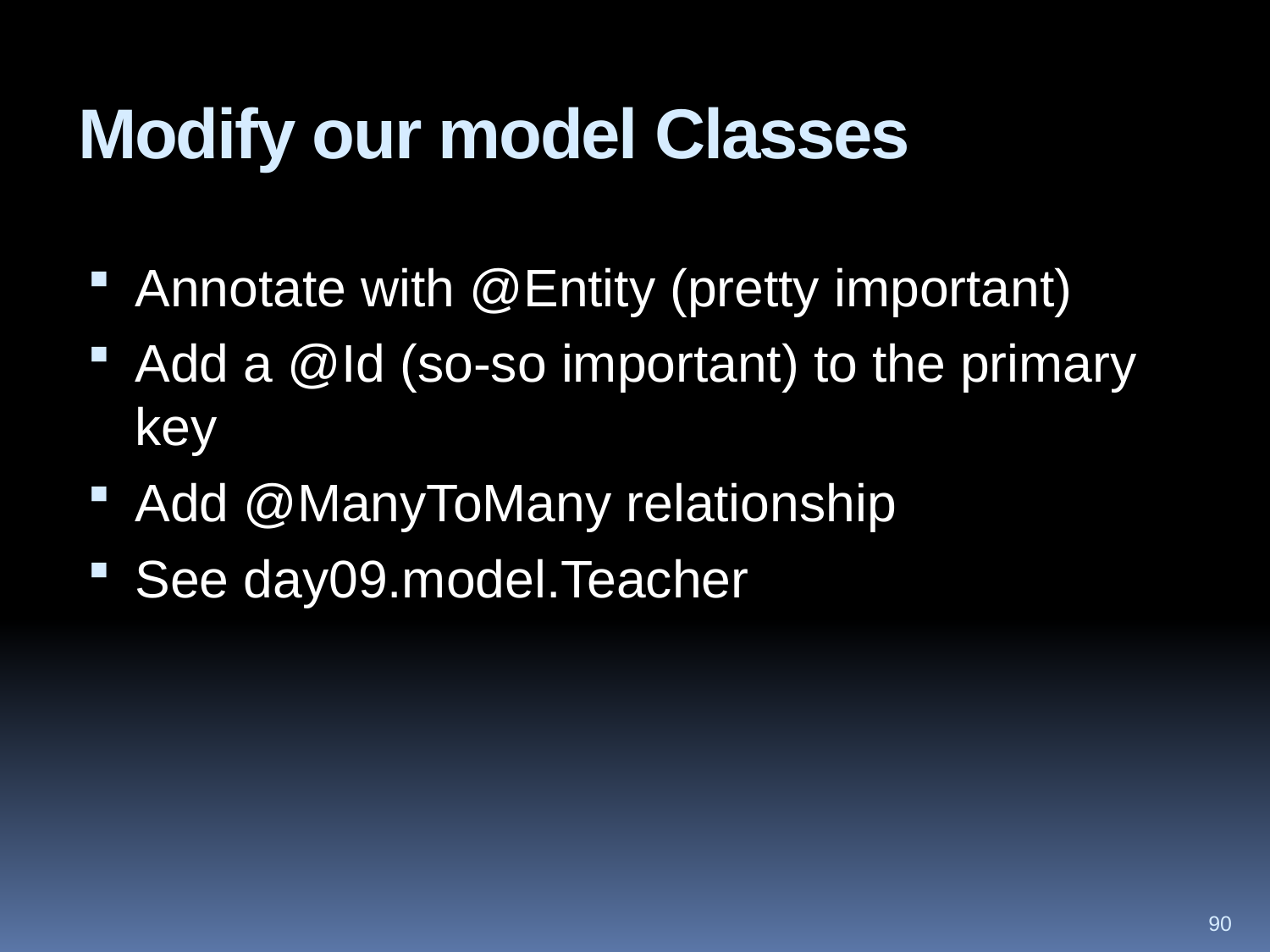

# Modify our model Classes
Annotate with @Entity (pretty important)
Add a @Id (so-so important) to the primary key
Add @ManyToMany relationship
See day09.model.Teacher
90